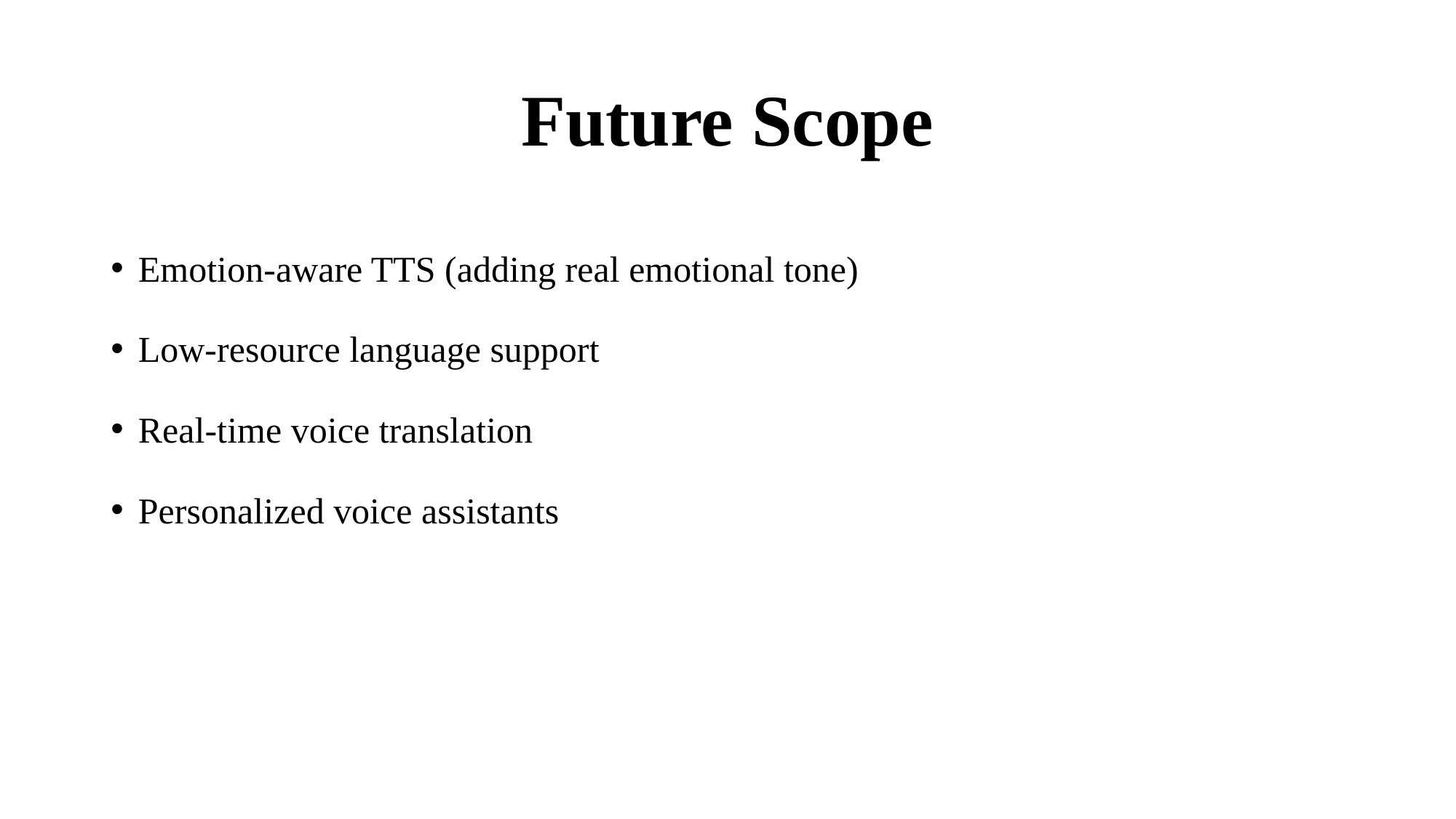

# Future Scope
Emotion-aware TTS (adding real emotional tone)
Low-resource language support
Real-time voice translation
Personalized voice assistants